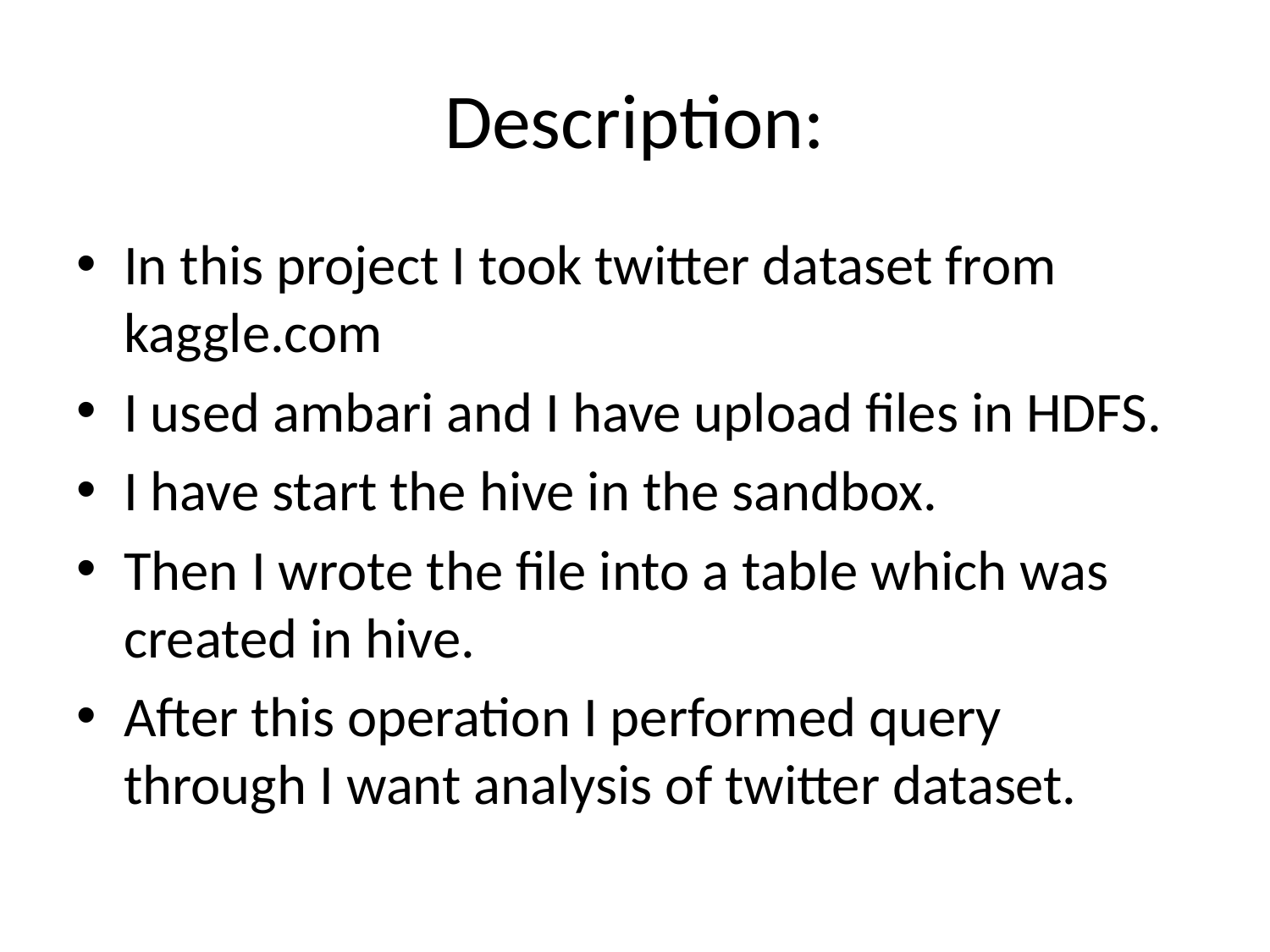

# Description:
In this project I took twitter dataset from kaggle.com
I used ambari and I have upload files in HDFS.
I have start the hive in the sandbox.
Then I wrote the file into a table which was created in hive.
After this operation I performed query through I want analysis of twitter dataset.